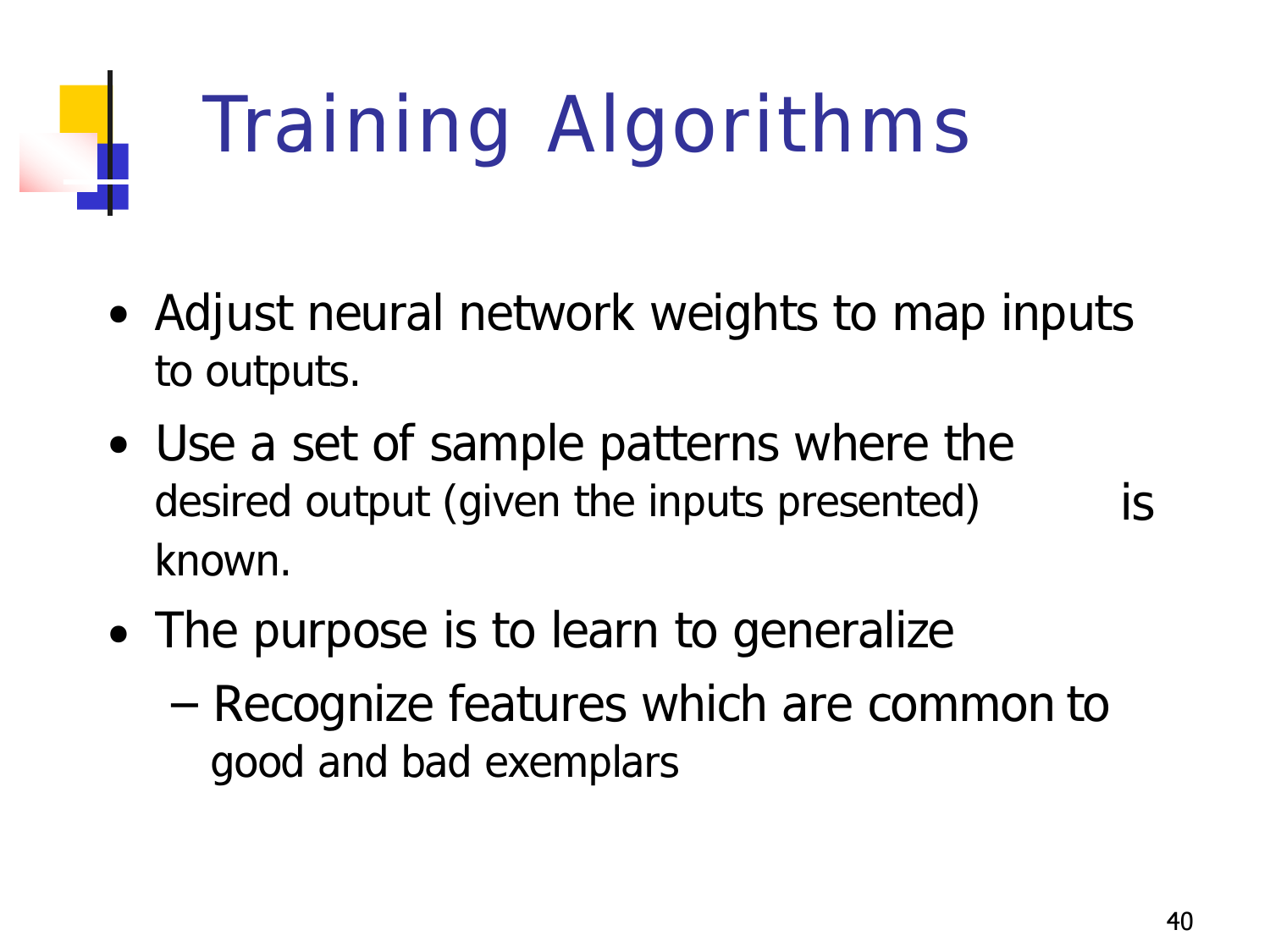

Training
Algorithms

•
Adjust neural network weights to map
to outputs.
inputs
•
Use a set of sample patterns where the
desired output (given the inputs presented)
known.
The purpose is to learn to generalize
is
•
– Recognize features which are common
good and bad exemplars
to
40